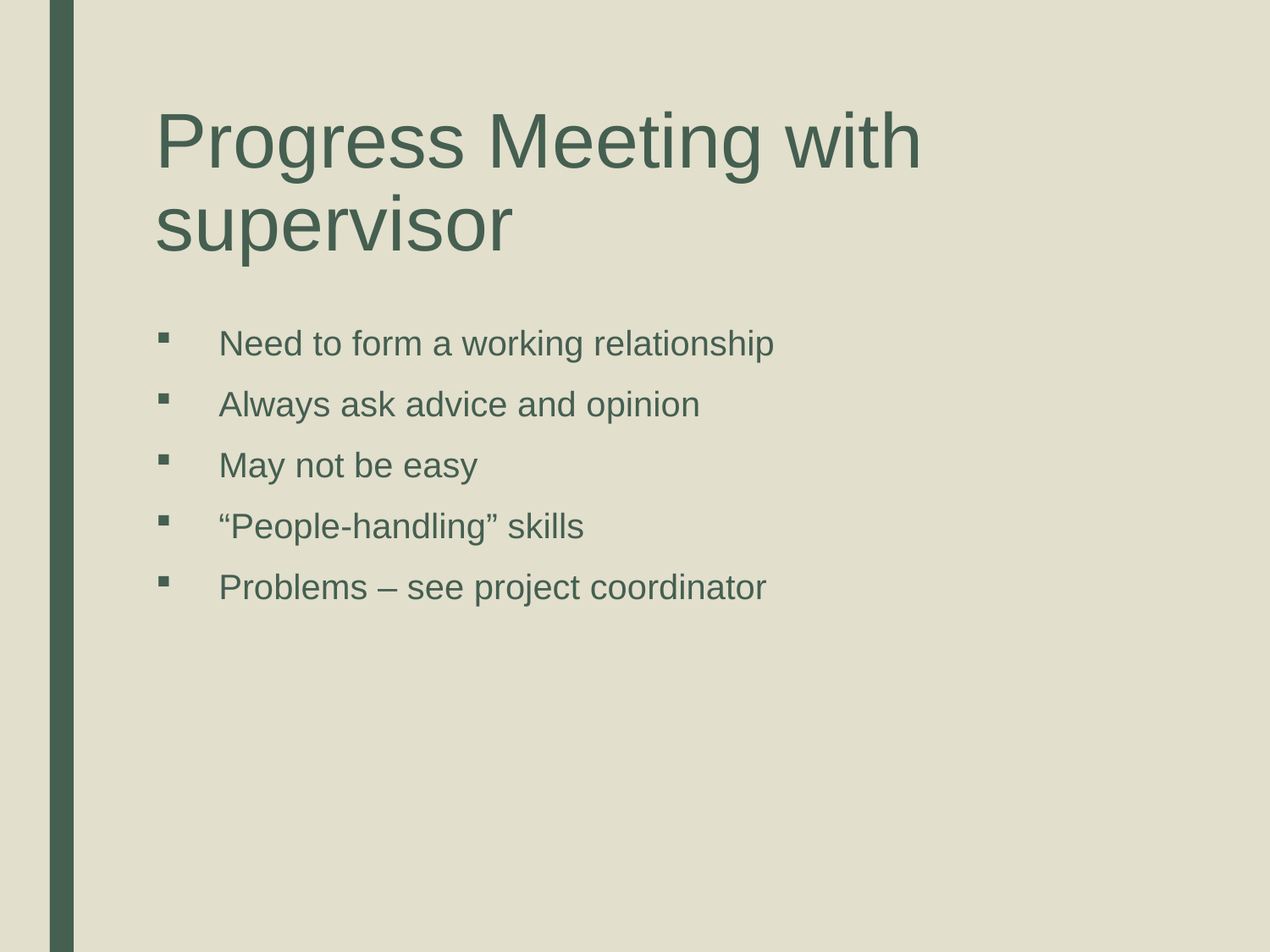

# Progress Meeting with supervisor
 Need to form a working relationship
 Always ask advice and opinion
 May not be easy
 “People-handling” skills
 Problems – see project coordinator